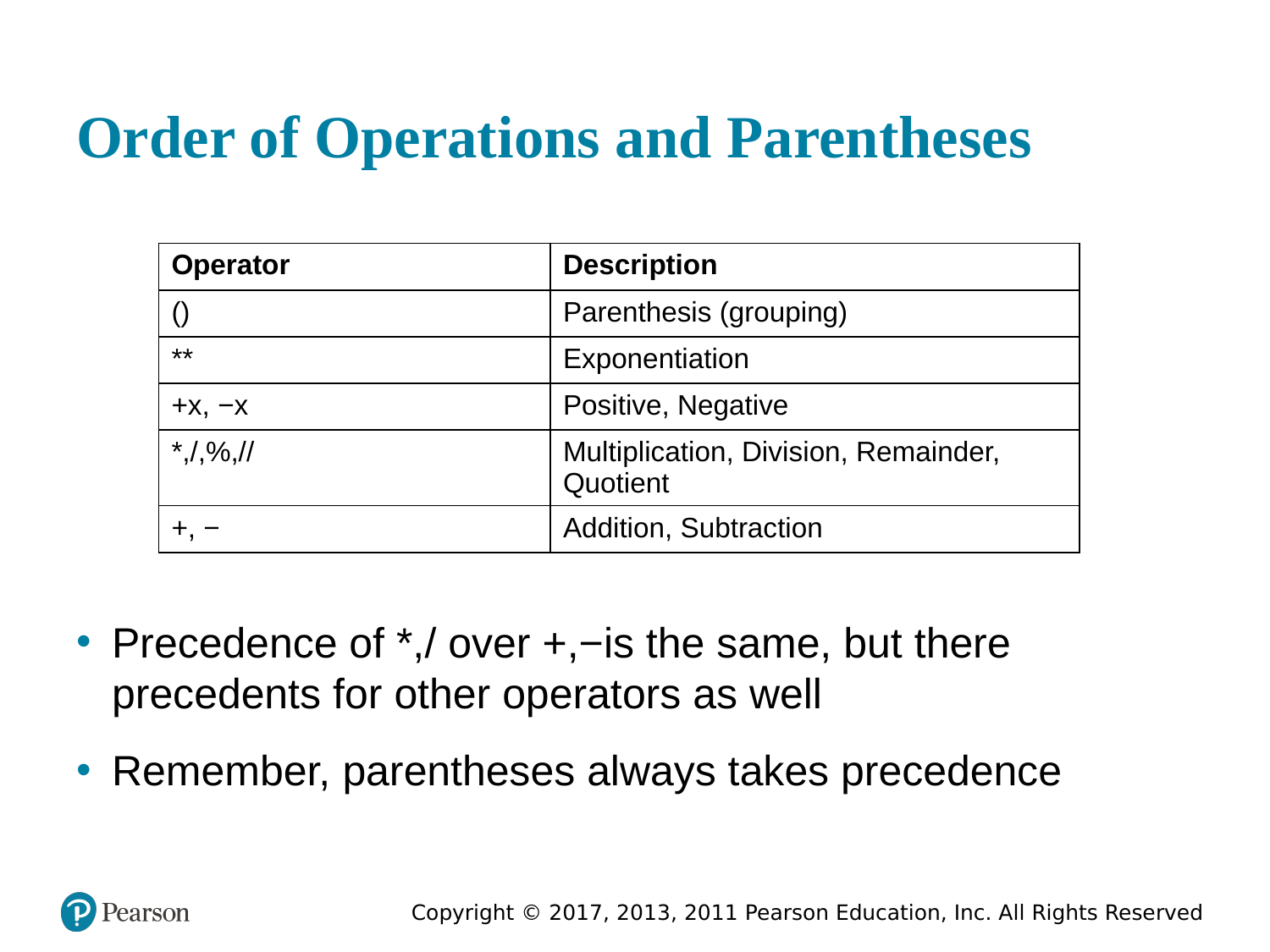

# Order of Operations and Parentheses
| Operator | Description |
| --- | --- |
| () | Parenthesis (grouping) |
| \*\* | Exponentiation |
| +x, −x | Positive, Negative |
| \*,/,%,// | Multiplication, Division, Remainder, Quotient |
| +, − | Addition, Subtraction |
Precedence of *,/ over +,−is the same, but there precedents for other operators as well
Remember, parentheses always takes precedence